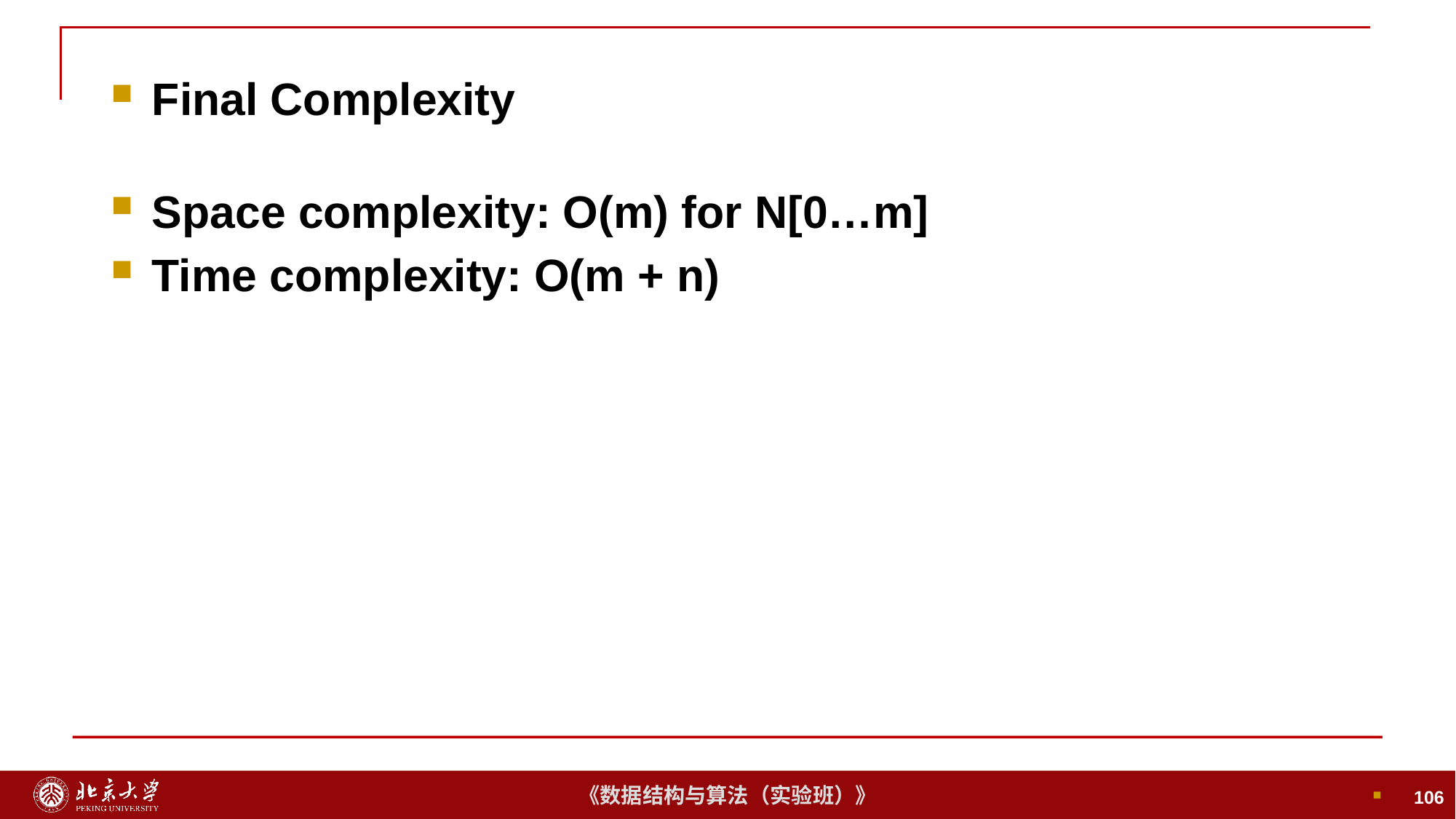

Final Complexity
Space complexity: O(m) for N[0…m]
Time complexity: O(m + n)
106